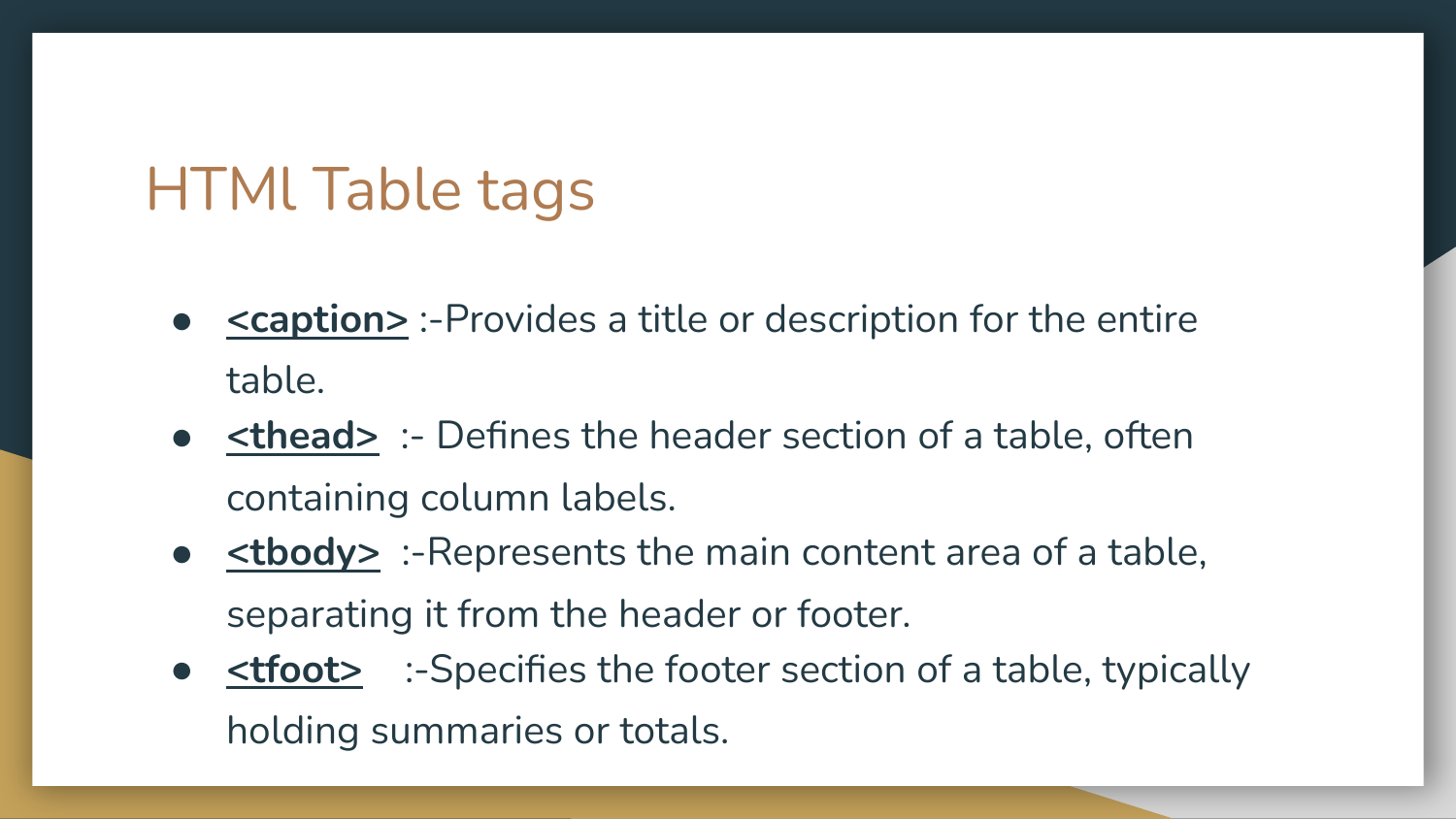

# HTMl Table tags
<caption> :-Provides a title or description for the entire table.
<thead>  :- Defines the header section of a table, often containing column labels.
<tbody>  :-Represents the main content area of a table, separating it from the header or footer.
<tfoot>    :-Specifies the footer section of a table, typically holding summaries or totals.